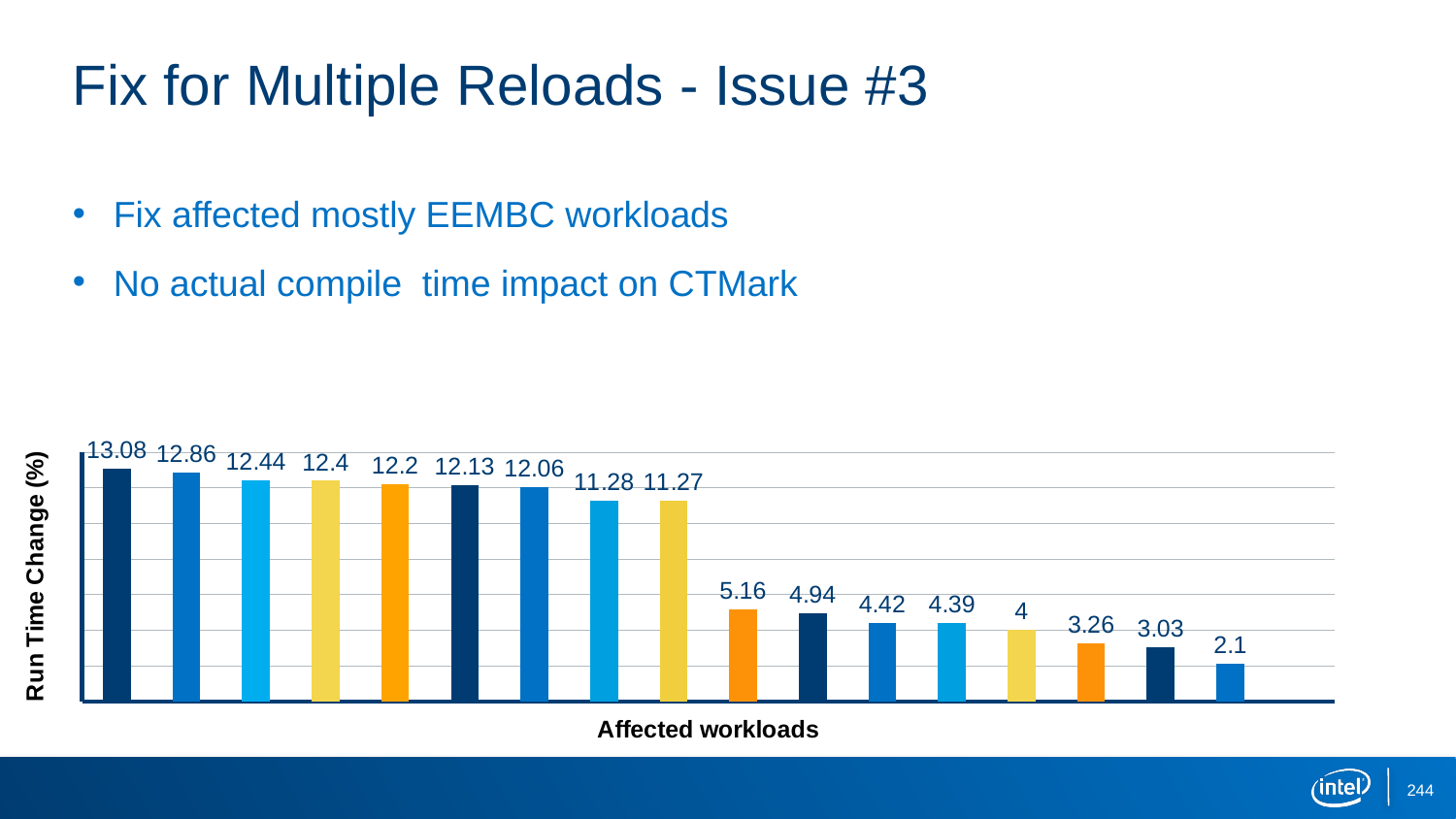

# Fix for Multiple Reloads - Issue #3
Fix affected mostly EEMBC workloads
No actual compile  time impact on CTMark

### Chart

| Category | Series 1 |
|---|---|
| rgbyiqv2data1 | 13.08 |
| rgbyiqv2data2 | 12.86 |
| rgbyiqv2data4 | 12.44 |
| rgbyiqv2data7 | 12.4 |
| rgbyiqv2data6 | 12.2 |
| rgbyiqv2data3 | 12.13 |
| rgbyiqv2data5 | 12.06 |
| aiifft01 | 11.28 |
| aifftr01 | 11.27 |
| djpegv2data4 | 5.16 |
| djpegv2data7 | 4.94 |
| djpegv2data5 | 4.42 |
| djpegv2data3 | 4.39 |
| djpegv2data6 | 4.0 |
| djpegv2data1 | 3.26 |
| djpegv2data2 | 3.03 |
| Canny-single-core | 2.1 |
244